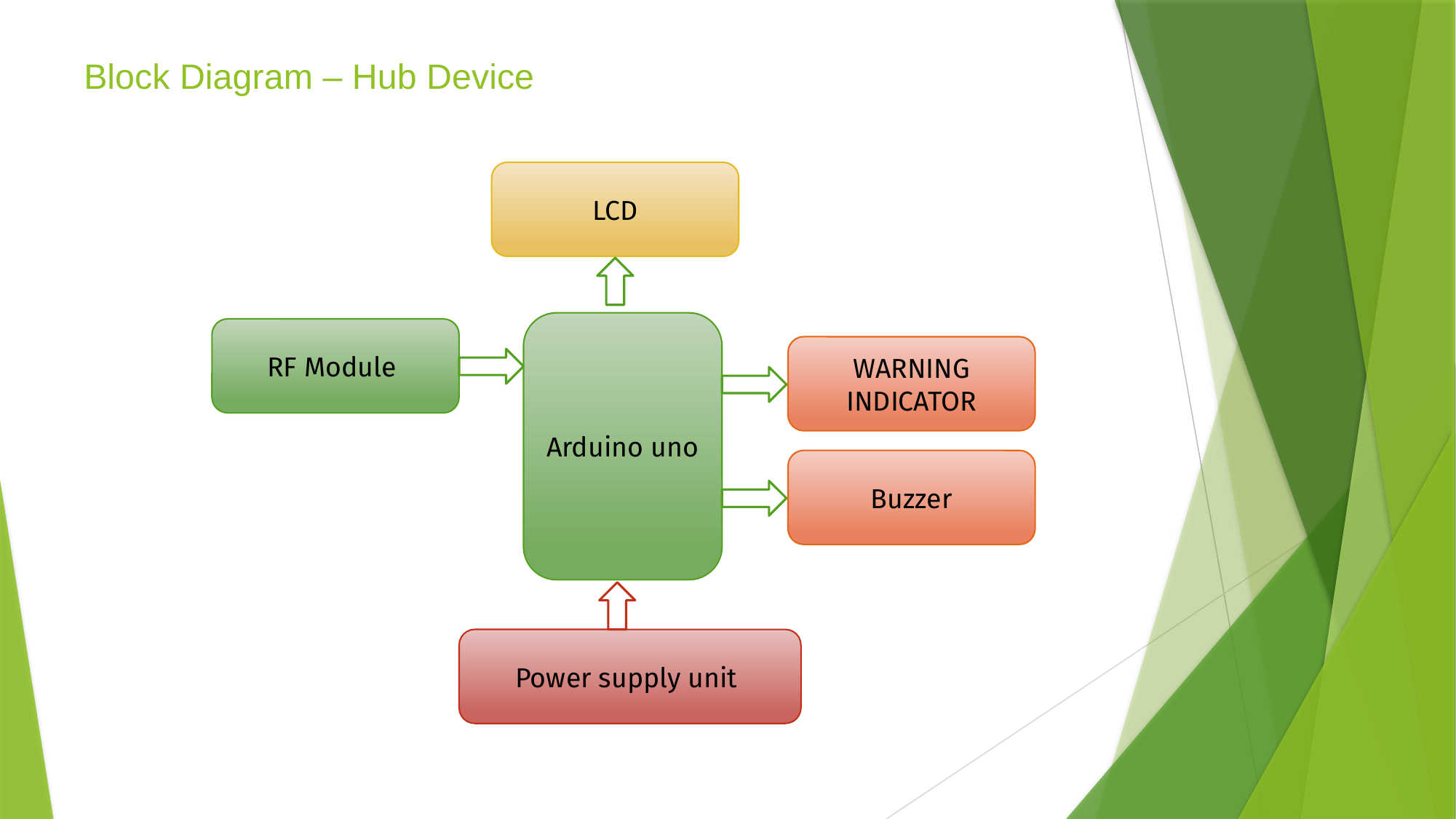

Block Diagram – Hub Device
LCD

Arduino uno
RF Module
WARNING INDICATOR

Buzzer

Power supply unit